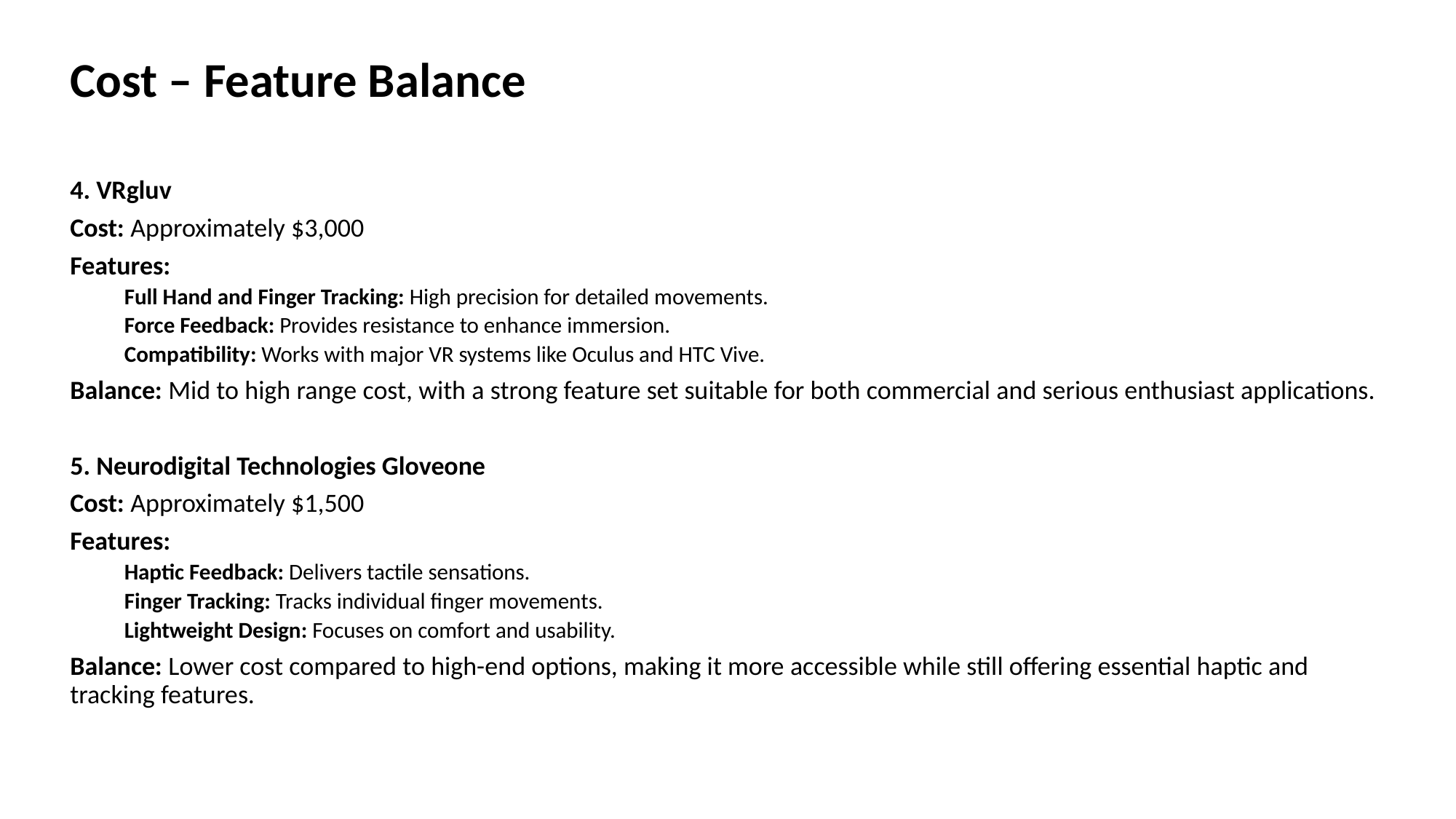

# Cost – Feature Balance
4. VRgluv
Cost: Approximately $3,000
Features:
Full Hand and Finger Tracking: High precision for detailed movements.
Force Feedback: Provides resistance to enhance immersion.
Compatibility: Works with major VR systems like Oculus and HTC Vive.
Balance: Mid to high range cost, with a strong feature set suitable for both commercial and serious enthusiast applications.

5. Neurodigital Technologies Gloveone
Cost: Approximately $1,500
Features:
Haptic Feedback: Delivers tactile sensations.
Finger Tracking: Tracks individual finger movements.
Lightweight Design: Focuses on comfort and usability.
Balance: Lower cost compared to high-end options, making it more accessible while still offering essential haptic and tracking features.